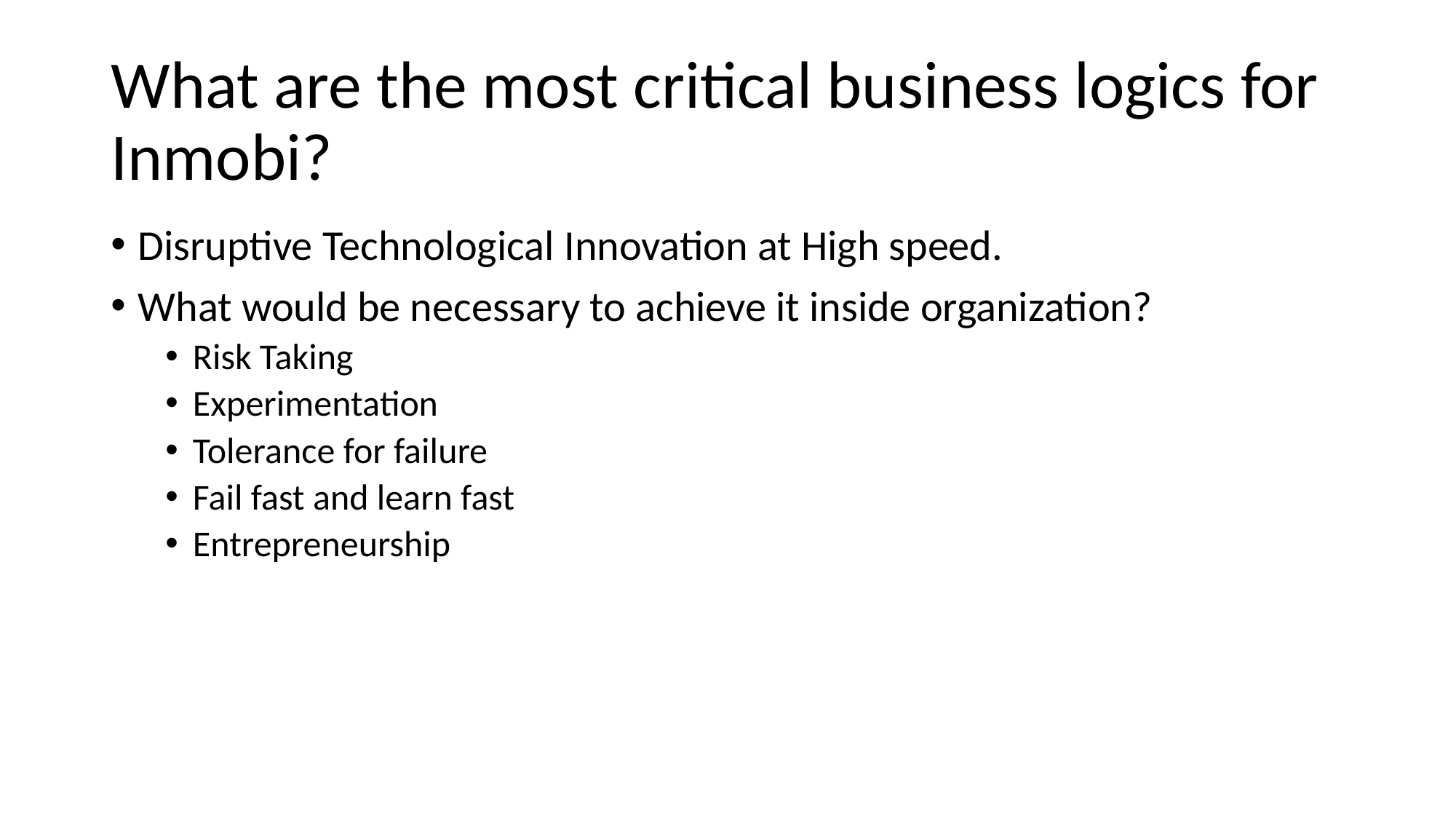

# What are the most critical business logics for Inmobi?
Disruptive Technological Innovation at High speed.
What would be necessary to achieve it inside organization?
Risk Taking
Experimentation
Tolerance for failure
Fail fast and learn fast
Entrepreneurship